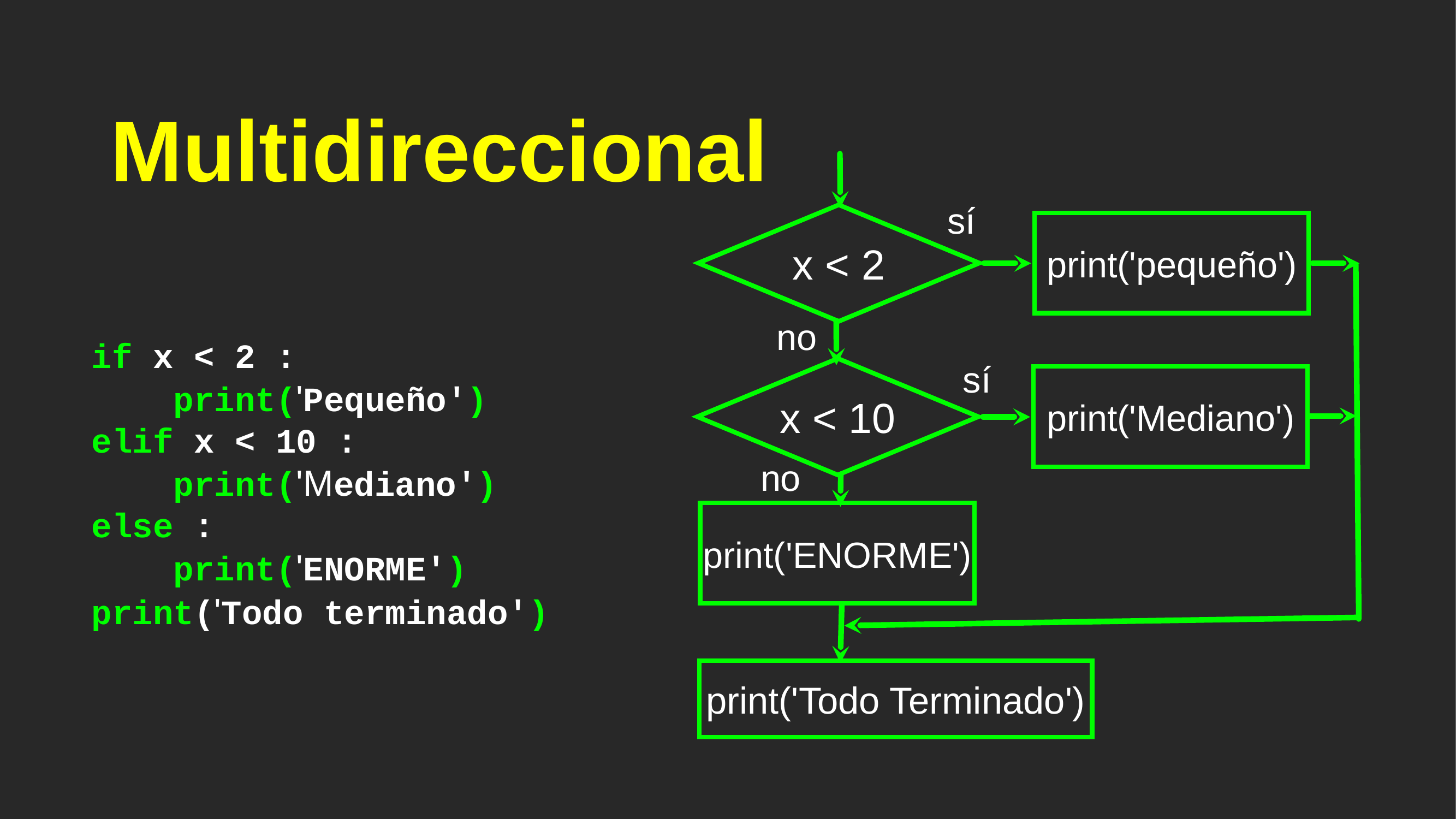

# Multidireccional
sí
x < 2
print('pequeño')

if x < 2 :
    print('Pequeño')
elif x < 10 :
    print('Mediano')
else :
    print('ENORME')
print('Todo terminado')
no
sí
x < 10
print('Mediano')
no
print('ENORME')
print('Todo Terminado')